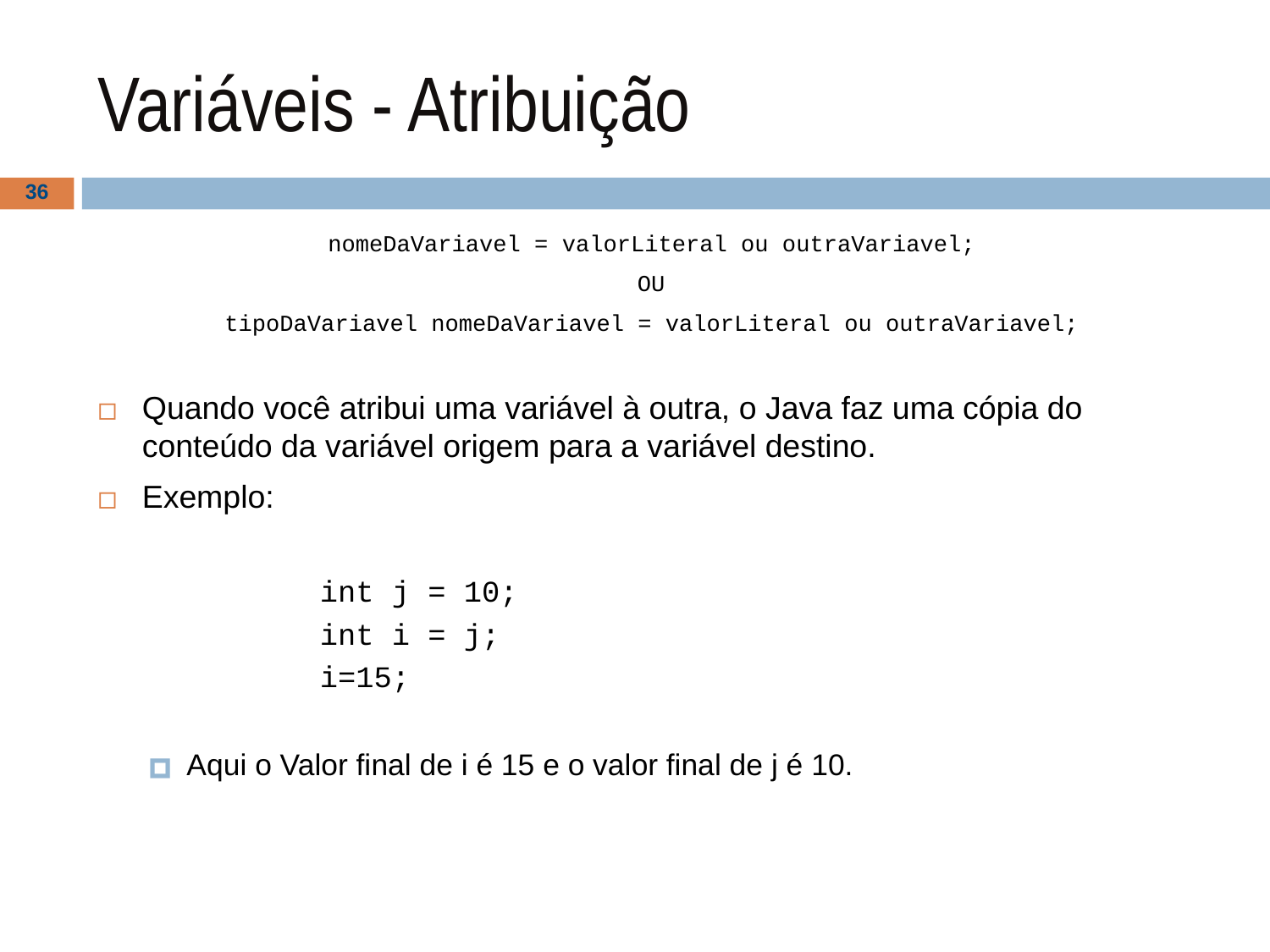

# Variáveis - Atribuição
36
nomeDaVariavel = valorLiteral ou outraVariavel;
OU
tipoDaVariavel nomeDaVariavel = valorLiteral ou outraVariavel;

Quando você atribui uma variável à outra, o Java faz uma cópia do conteúdo da variável origem para a variável destino.
Exemplo:

int j = 10;
int i = j;
i=15;

Aqui o Valor final de i é 15 e o valor final de j é 10.